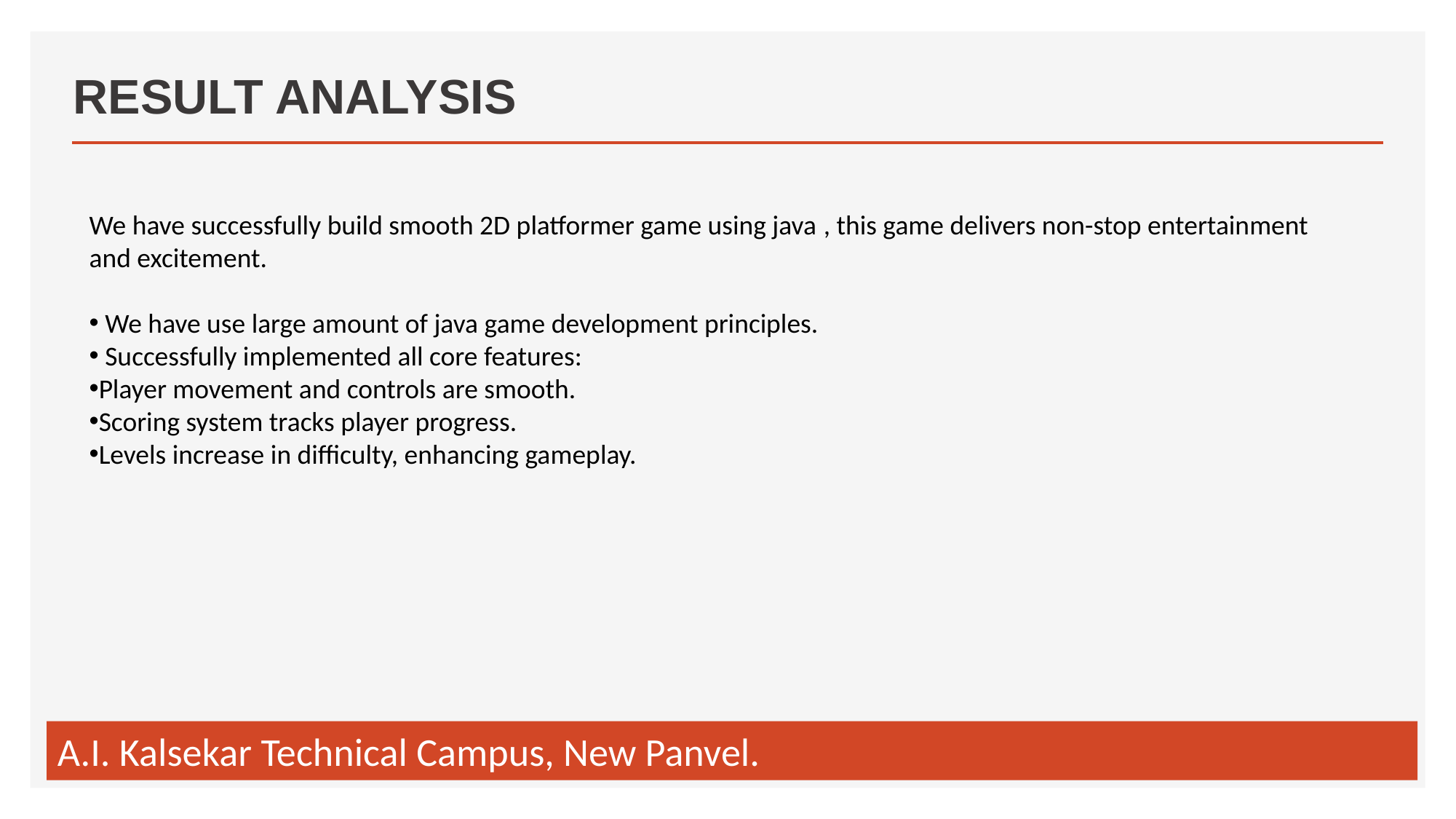

# RESULT ANALYSIS
We have successfully build smooth 2D platformer game using java , this game delivers non-stop entertainment and excitement.

 We have use large amount of java game development principles.
 Successfully implemented all core features:
Player movement and controls are smooth.
Scoring system tracks player progress.
Levels increase in difficulty, enhancing gameplay.

A.I. Kalsekar Technical Campus, New Panvel.